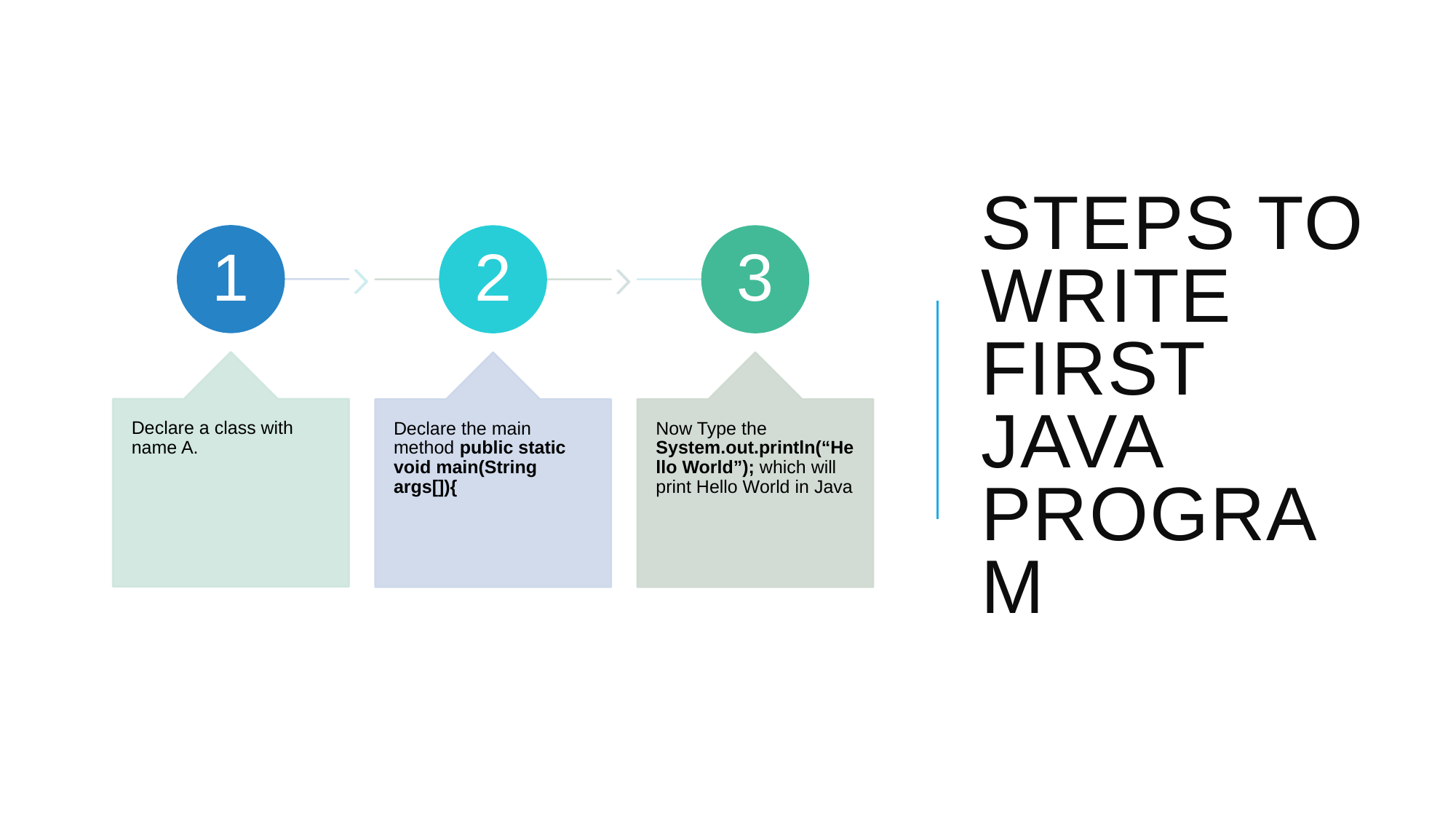

# Steps to Write First Java Program
1
Declare a class with name A.
2
Declare the main method public static void main(String args[]){
3
Now Type the System.out.println(“Hello World”); which will print Hello World in Java